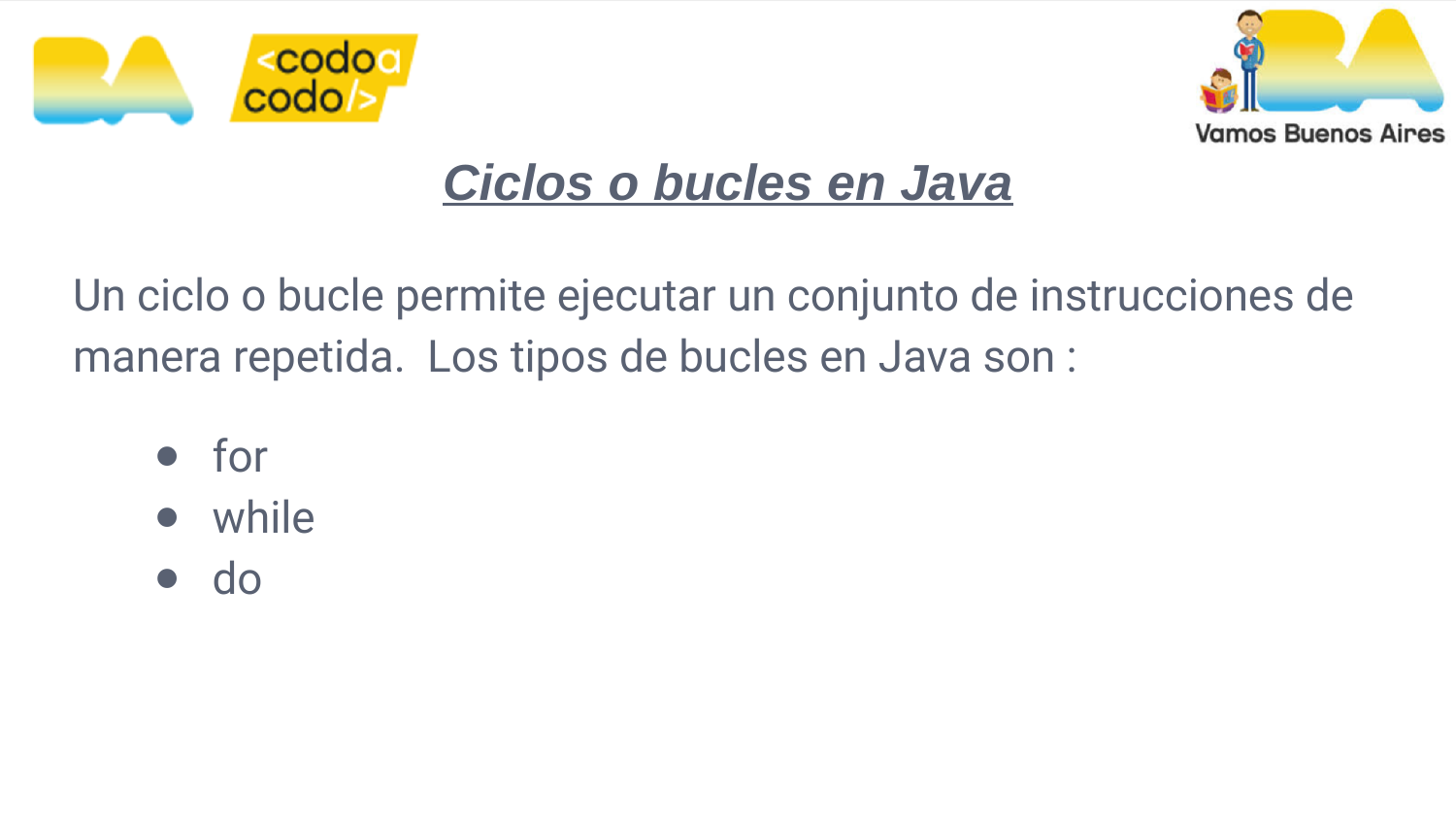

# Ciclos o bucles en Java
Un ciclo o bucle permite ejecutar un conjunto de instrucciones de manera repetida.  Los tipos de bucles en Java son :
for
while
do